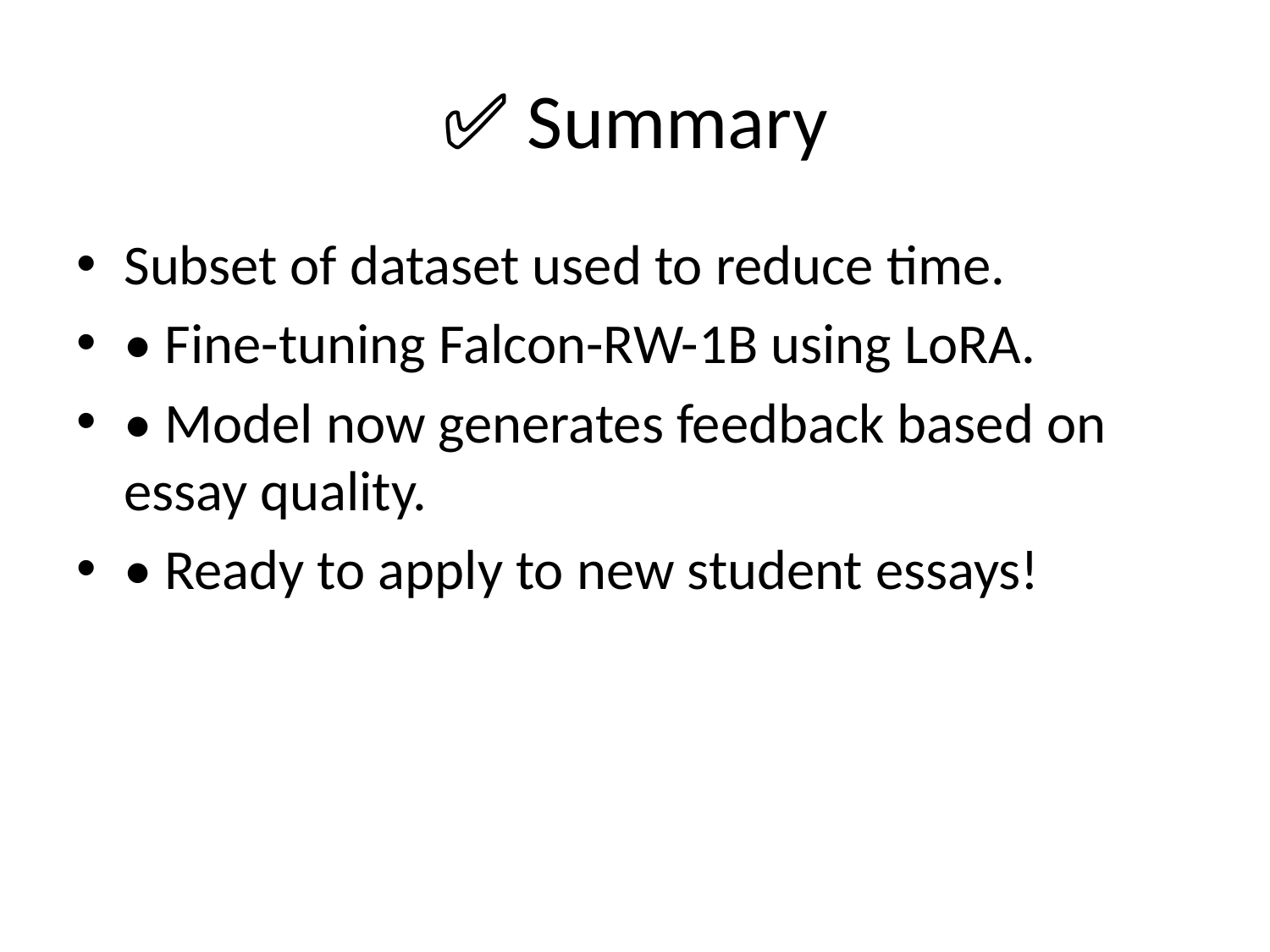

# ✅ Summary
Subset of dataset used to reduce time.
• Fine-tuning Falcon-RW-1B using LoRA.
• Model now generates feedback based on essay quality.
• Ready to apply to new student essays!